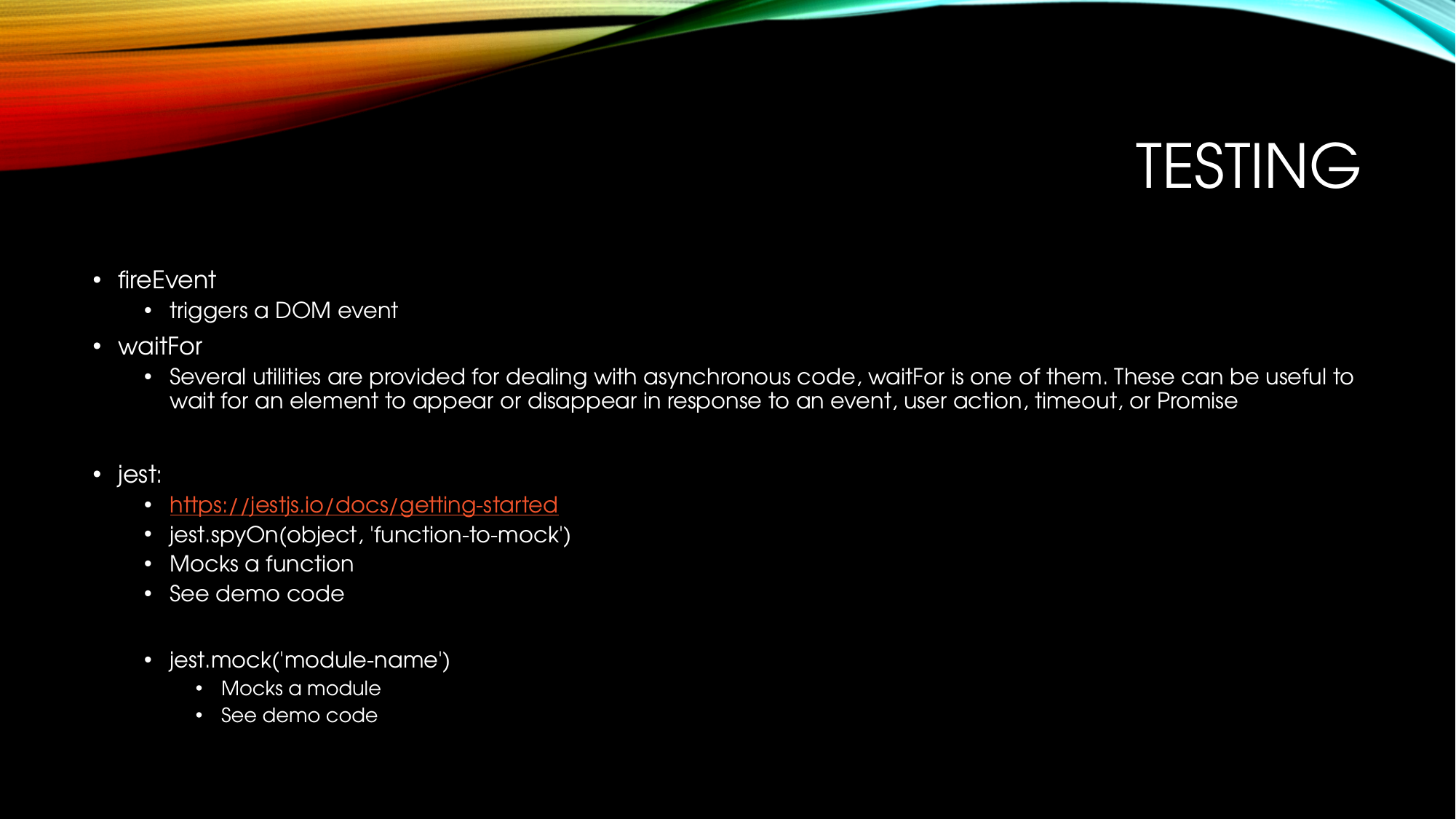

# testing
fireEvent
triggers a DOM event
waitFor
Several utilities are provided for dealing with asynchronous code, waitFor is one of them. These can be useful to wait for an element to appear or disappear in response to an event, user action, timeout, or Promise

jest:
https://jestjs.io/docs/getting-started
jest.spyOn(object, 'function-to-mock')
Mocks a function
See demo code

jest.mock('module-name')
Mocks a module
See demo code